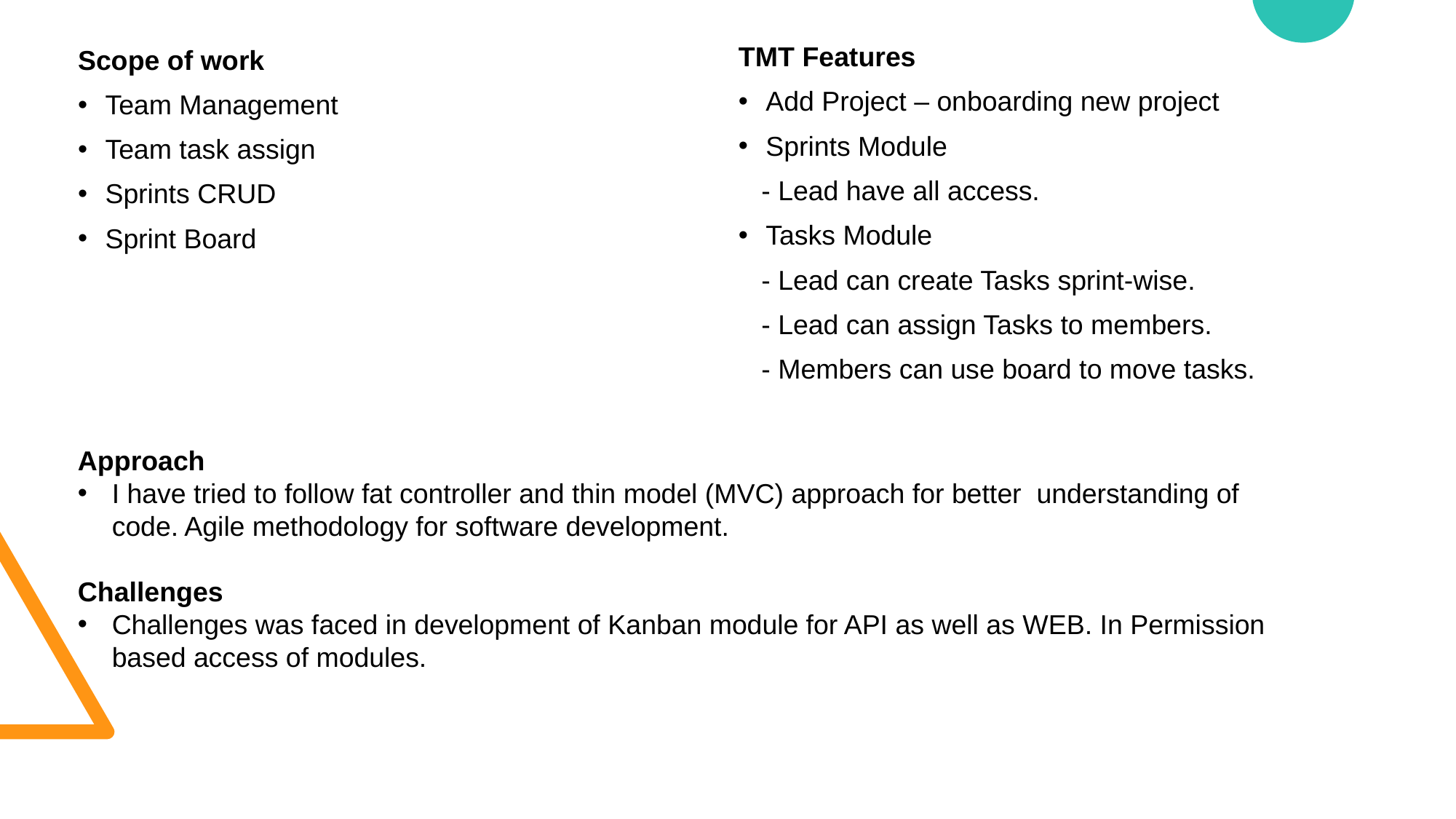

TMT Features
Add Project – onboarding new project
Sprints Module
   - Lead have all access.
Tasks Module
   - Lead can create Tasks sprint-wise.
   - Lead can assign Tasks to members.
   - Members can use board to move tasks.
Scope of work
Team Management
Team task assign
Sprints CRUD
Sprint Board
Approach
I have tried to follow fat controller and thin model (MVC) approach for better  understanding of code. Agile methodology for software development.

Challenges
Challenges was faced in development of Kanban module for API as well as WEB. In Permission based access of modules.